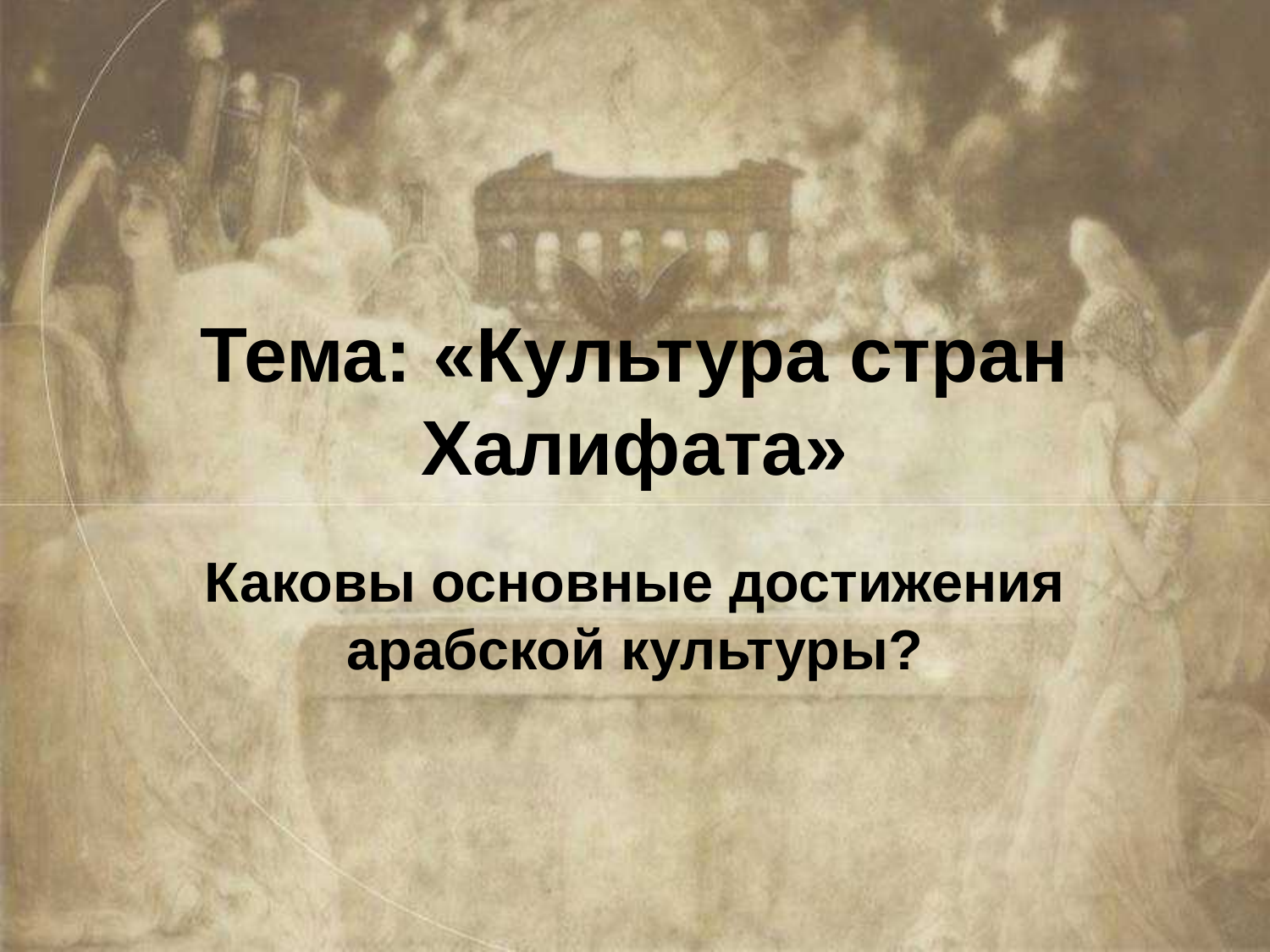

# Тема: «Культура стран Халифата»
Каковы основные достижения арабской культуры?